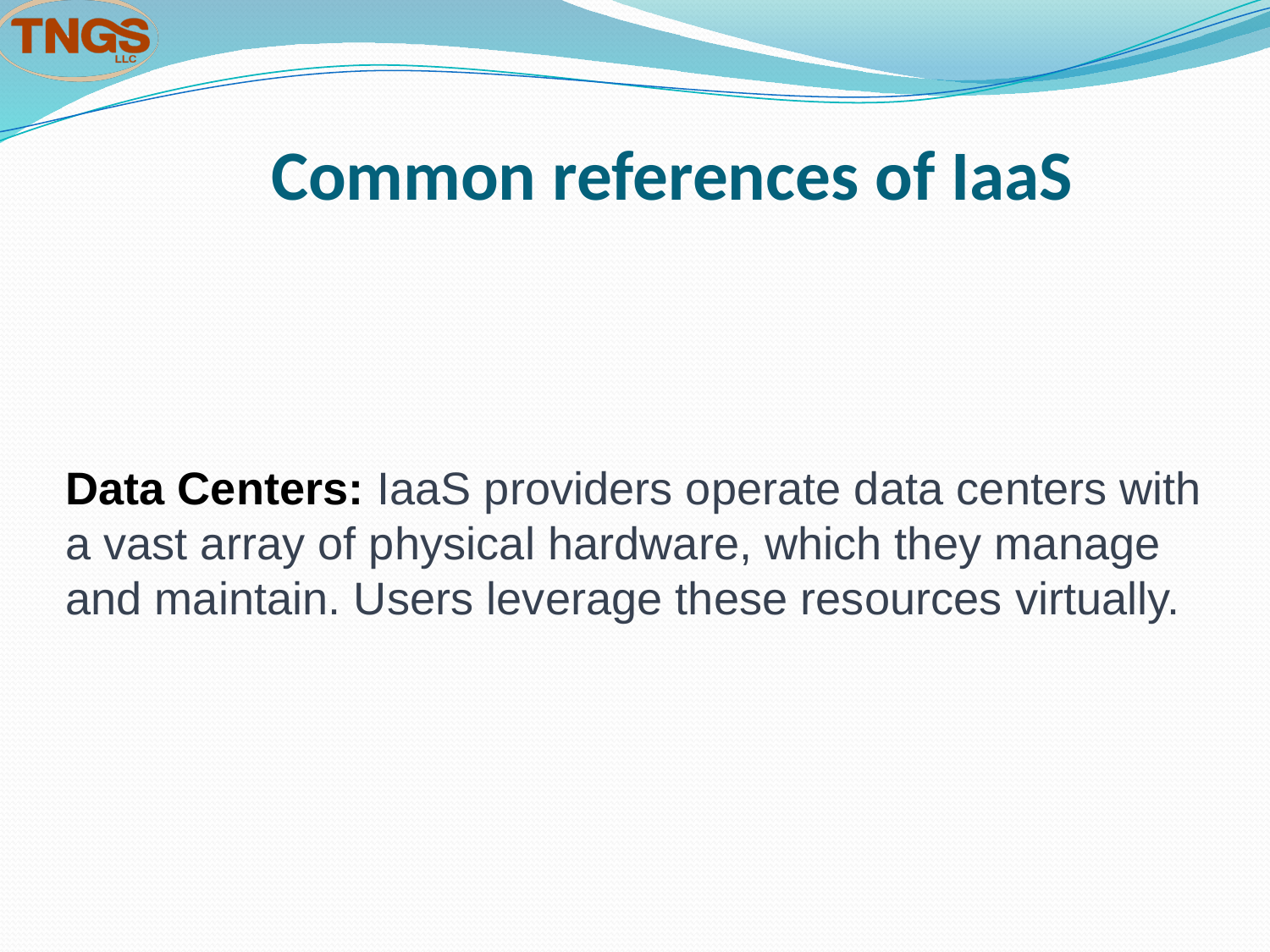

# Common references of IaaS
Data Centers: IaaS providers operate data centers with a vast array of physical hardware, which they manage and maintain. Users leverage these resources virtually.